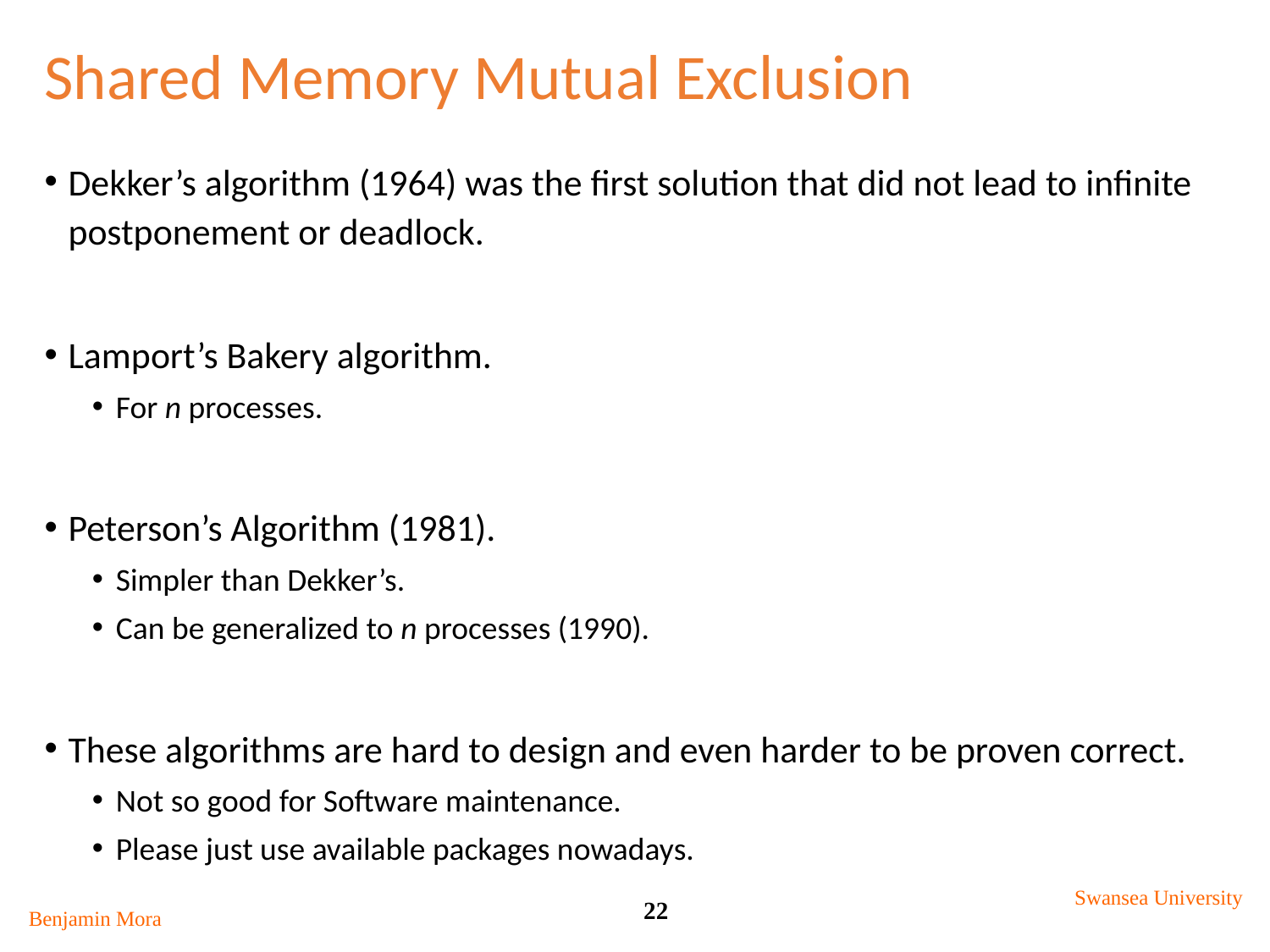

# Shared Memory Mutual Exclusion
Dekker’s algorithm (1964) was the first solution that did not lead to infinite postponement or deadlock.

Lamport’s Bakery algorithm.
For n processes.

Peterson’s Algorithm (1981).
Simpler than Dekker’s.
Can be generalized to n processes (1990).

These algorithms are hard to design and even harder to be proven correct.
Not so good for Software maintenance.
Please just use available packages nowadays.

Swansea University
22
Benjamin Mora